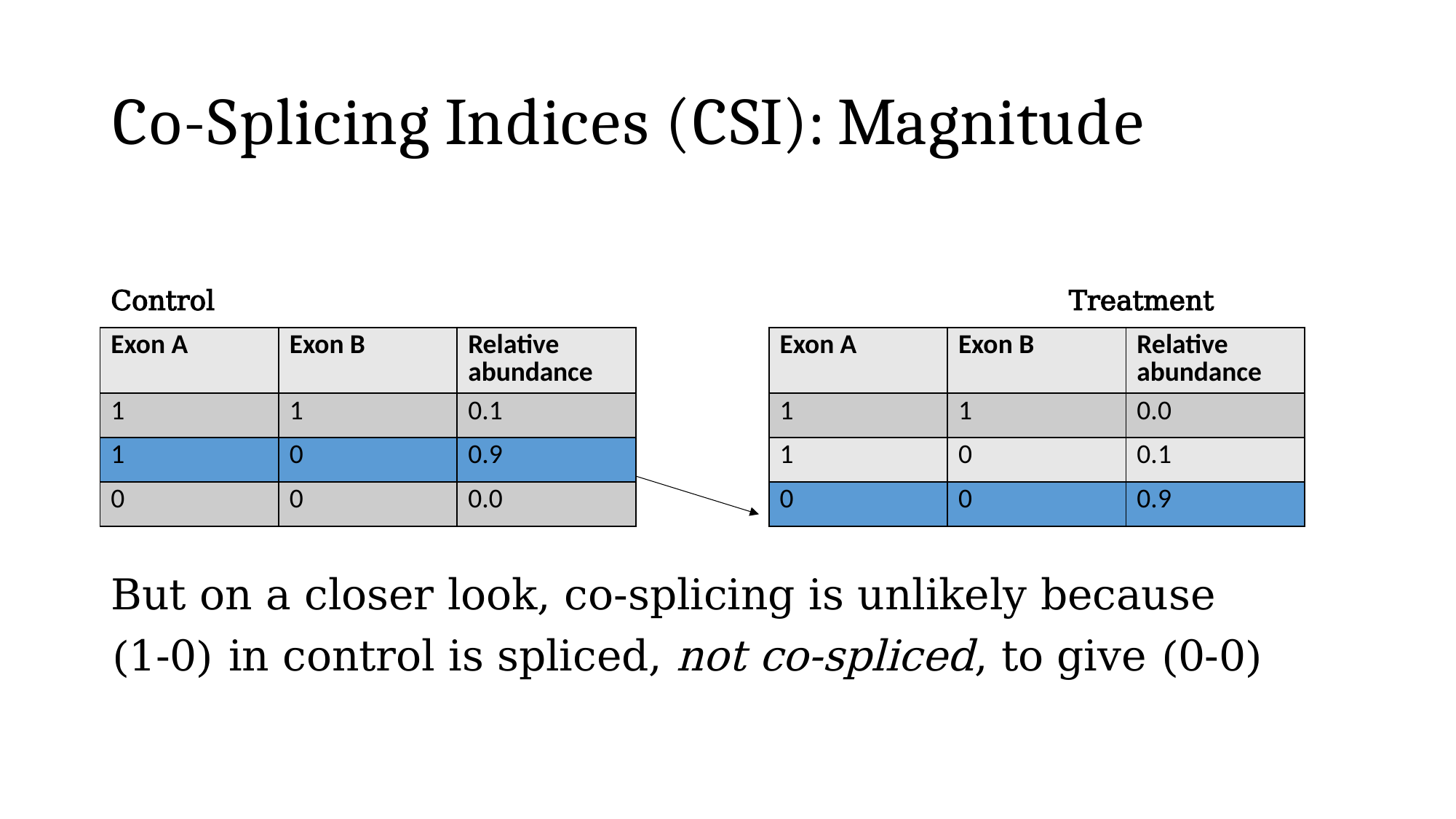

# Co-Splicing Indices (CSI): Magnitude
Control                                                                                                  Treatment
| Exon A | Exon B | Relative abundance |
| --- | --- | --- |
| 1 | 1 | 0.1 |
| 1 | 0 | 0.9 |
| 0 | 0 | 0.0 |
| Exon A | Exon B | Relative abundance |
| --- | --- | --- |
| 1 | 1 | 0.0 |
| 1 | 0 | 0.1 |
| 0 | 0 | 0.9 |
But on a closer look, co-splicing is unlikely because
(1-0) in control is spliced, not co-spliced, to give (0-0)